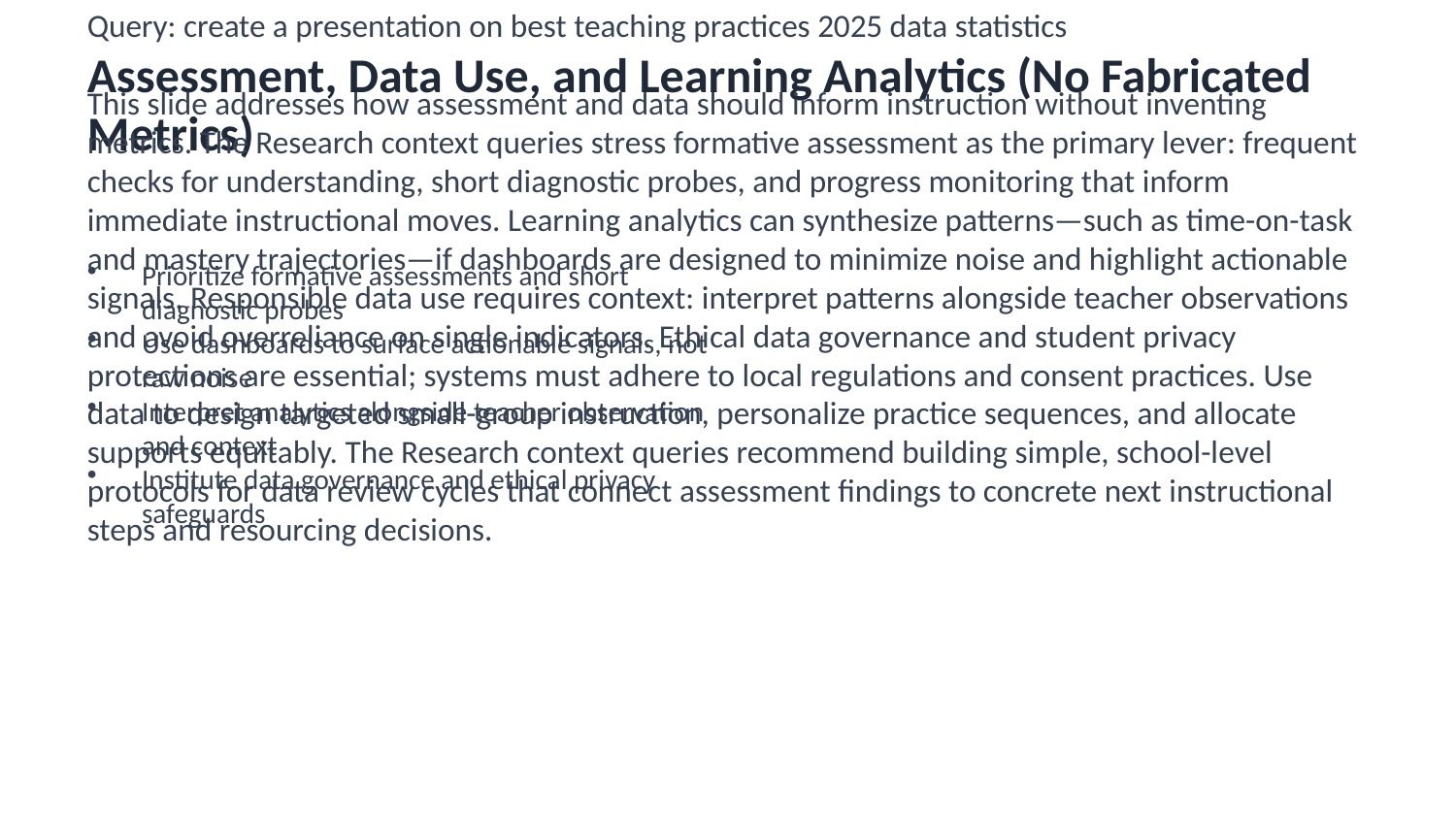

Assessment, Data Use, and Learning Analytics (No Fabricated Metrics)
Research context: Query: create a presentation on best teaching practices 2025

Query: create a presentation on best teaching practices 2025 trends 2025

Query: create a presentation on best teaching practices 2025 best practices

Query: create a presentation on best teaching practices 2025 data statistics

This slide addresses how assessment and data should inform instruction without inventing metrics. The Research context queries stress formative assessment as the primary lever: frequent checks for understanding, short diagnostic probes, and progress monitoring that inform immediate instructional moves. Learning analytics can synthesize patterns—such as time-on-task and mastery trajectories—if dashboards are designed to minimize noise and highlight actionable signals. Responsible data use requires context: interpret patterns alongside teacher observations and avoid overreliance on single indicators. Ethical data governance and student privacy protections are essential; systems must adhere to local regulations and consent practices. Use data to design targeted small-group instruction, personalize practice sequences, and allocate supports equitably. The Research context queries recommend building simple, school-level protocols for data review cycles that connect assessment findings to concrete next instructional steps and resourcing decisions.
Prioritize formative assessments and short diagnostic probes
Use dashboards to surface actionable signals, not raw noise
Interpret analytics alongside teacher observation and context
Institute data governance and ethical privacy safeguards